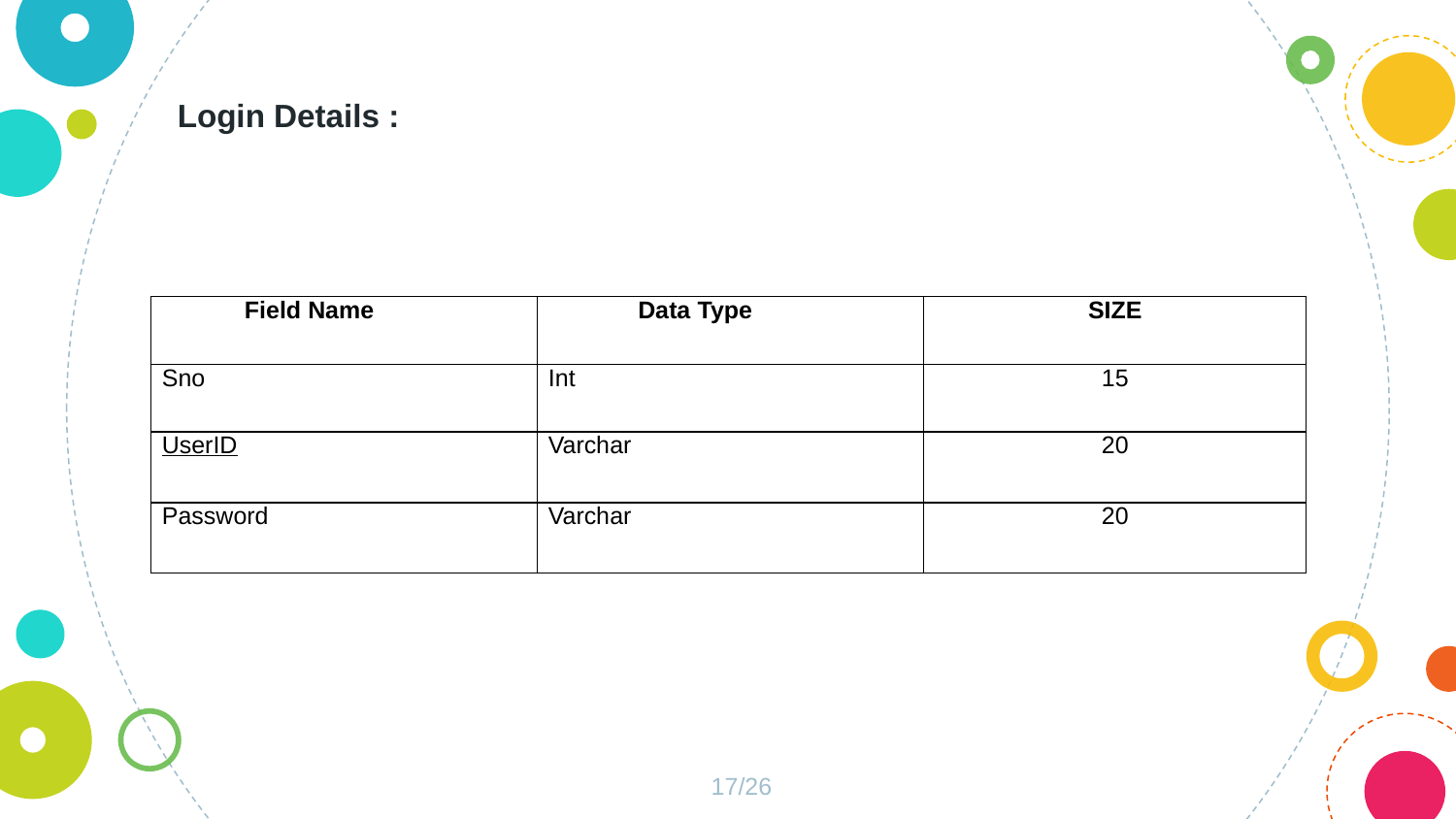

Login Details :

| Field Name | Data Type | SIZE |
| --- | --- | --- |
| Sno | Int | 15 |
| UserID | Varchar | 20 |
| Password | Varchar | 20 |
17/26